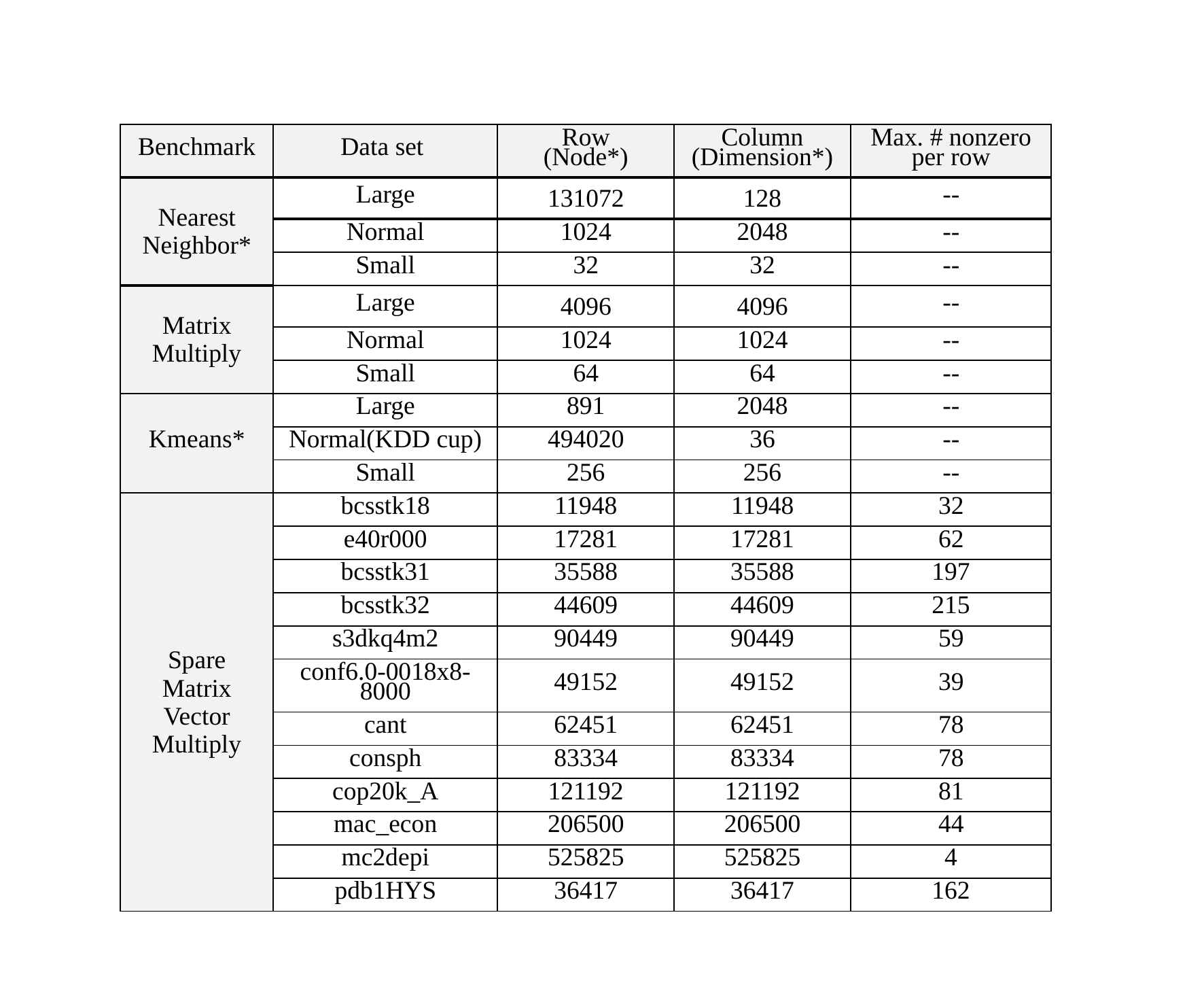

| Benchmark | Data set | Row (Node\*) | Column (Dimension\*) | Max. # nonzero per row |
| --- | --- | --- | --- | --- |
| Nearest Neighbor\* | Large | 131072 | 128 | -- |
|  | Normal | 1024 | 2048 | -- |
|  | Small | 32 | 32 | -- |
| Matrix Multiply | Large | 4096 | 4096 | -- |
|  | Normal | 1024 | 1024 | -- |
|  | Small | 64 | 64 | -- |
| Kmeans\* | Large | 891 | 2048 | -- |
|  | Normal(KDD cup) | 494020 | 36 | -- |
|  | Small | 256 | 256 | -- |
| Spare Matrix Vector Multiply | bcsstk18 | 11948 | 11948 | 32 |
|  | e40r000 | 17281 | 17281 | 62 |
|  | bcsstk31 | 35588 | 35588 | 197 |
|  | bcsstk32 | 44609 | 44609 | 215 |
|  | s3dkq4m2 | 90449 | 90449 | 59 |
|  | conf6.0-0018x8-8000 | 49152 | 49152 | 39 |
|  | cant | 62451 | 62451 | 78 |
|  | consph | 83334 | 83334 | 78 |
|  | cop20k\_A | 121192 | 121192 | 81 |
|  | mac\_econ | 206500 | 206500 | 44 |
|  | mc2depi | 525825 | 525825 | 4 |
|  | pdb1HYS | 36417 | 36417 | 162 |